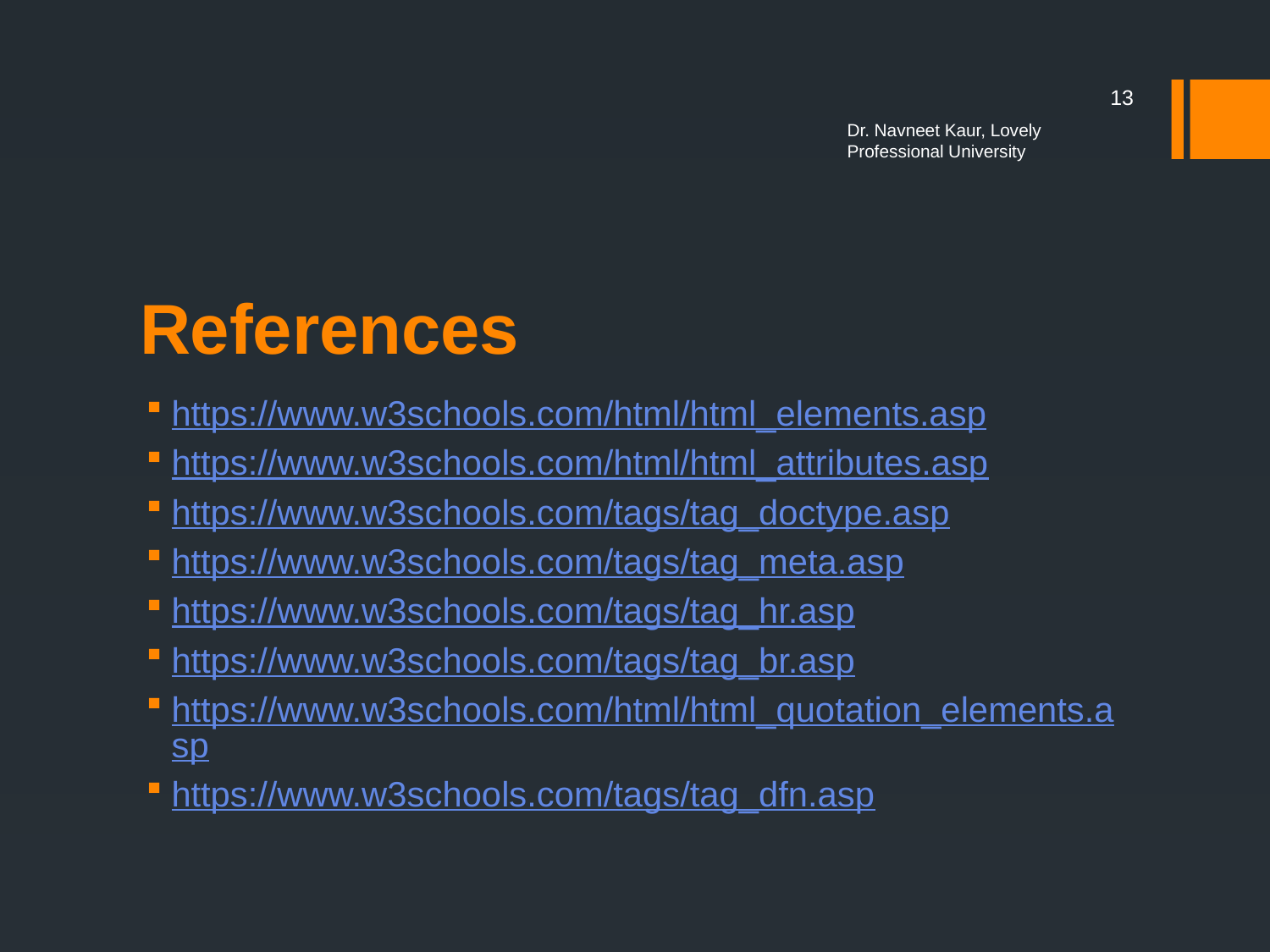

13
Dr. Navneet Kaur, Lovely Professional University
# References
https://www.w3schools.com/html/html_elements.asp
https://www.w3schools.com/html/html_attributes.asp
https://www.w3schools.com/tags/tag_doctype.asp
https://www.w3schools.com/tags/tag_meta.asp
https://www.w3schools.com/tags/tag_hr.asp
https://www.w3schools.com/tags/tag_br.asp
https://www.w3schools.com/html/html_quotation_elements.asp
https://www.w3schools.com/tags/tag_dfn.asp